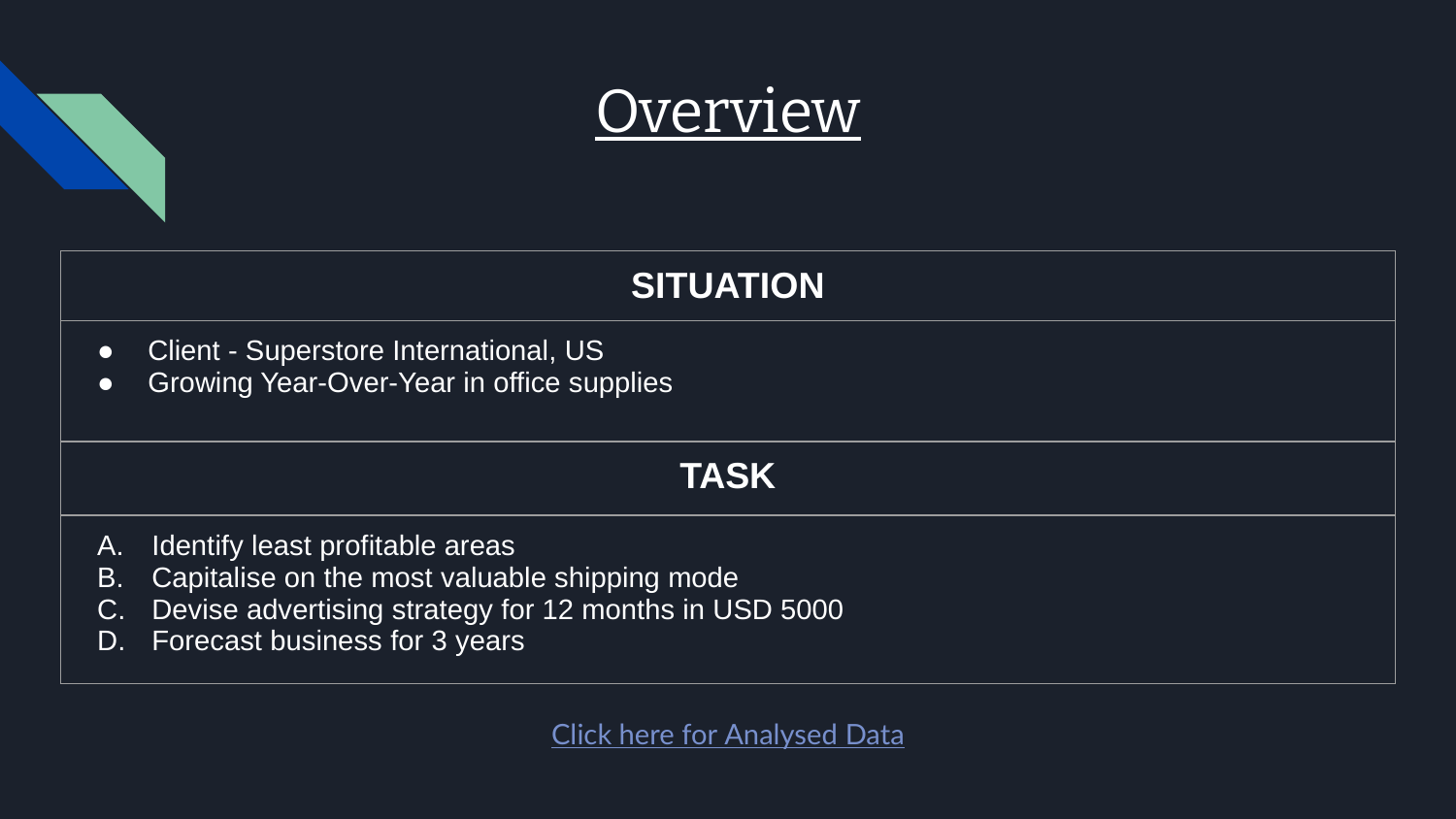

# Overview
| SITUATION |
| --- |
| Client - Superstore International, US Growing Year-Over-Year in office supplies |
| TASK |
| Identify least profitable areas Capitalise on the most valuable shipping mode Devise advertising strategy for 12 months in USD 5000 Forecast business for 3 years |
Click here for Analysed Data